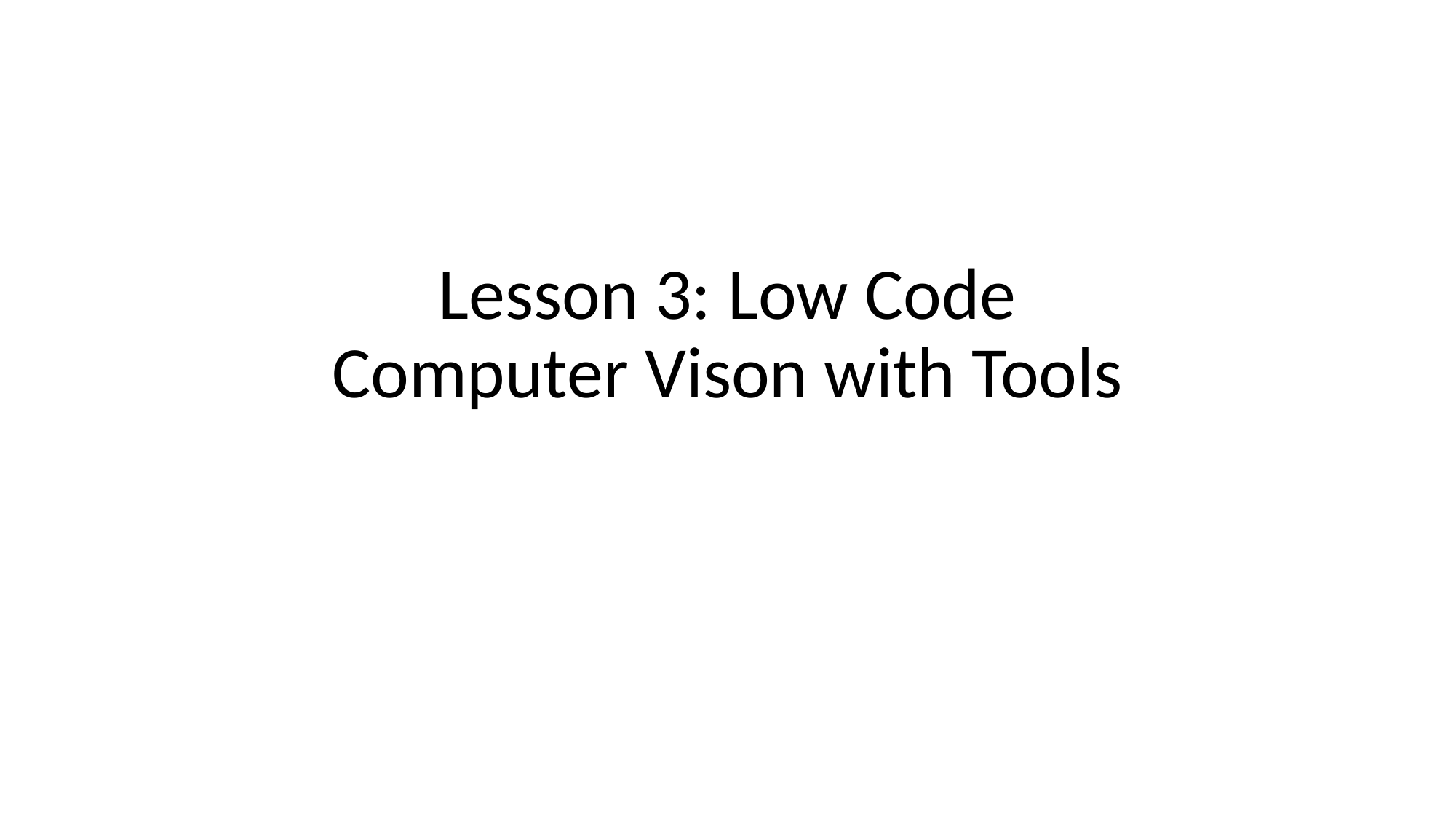

# Lesson 3: Low Code Computer Vison with Tools